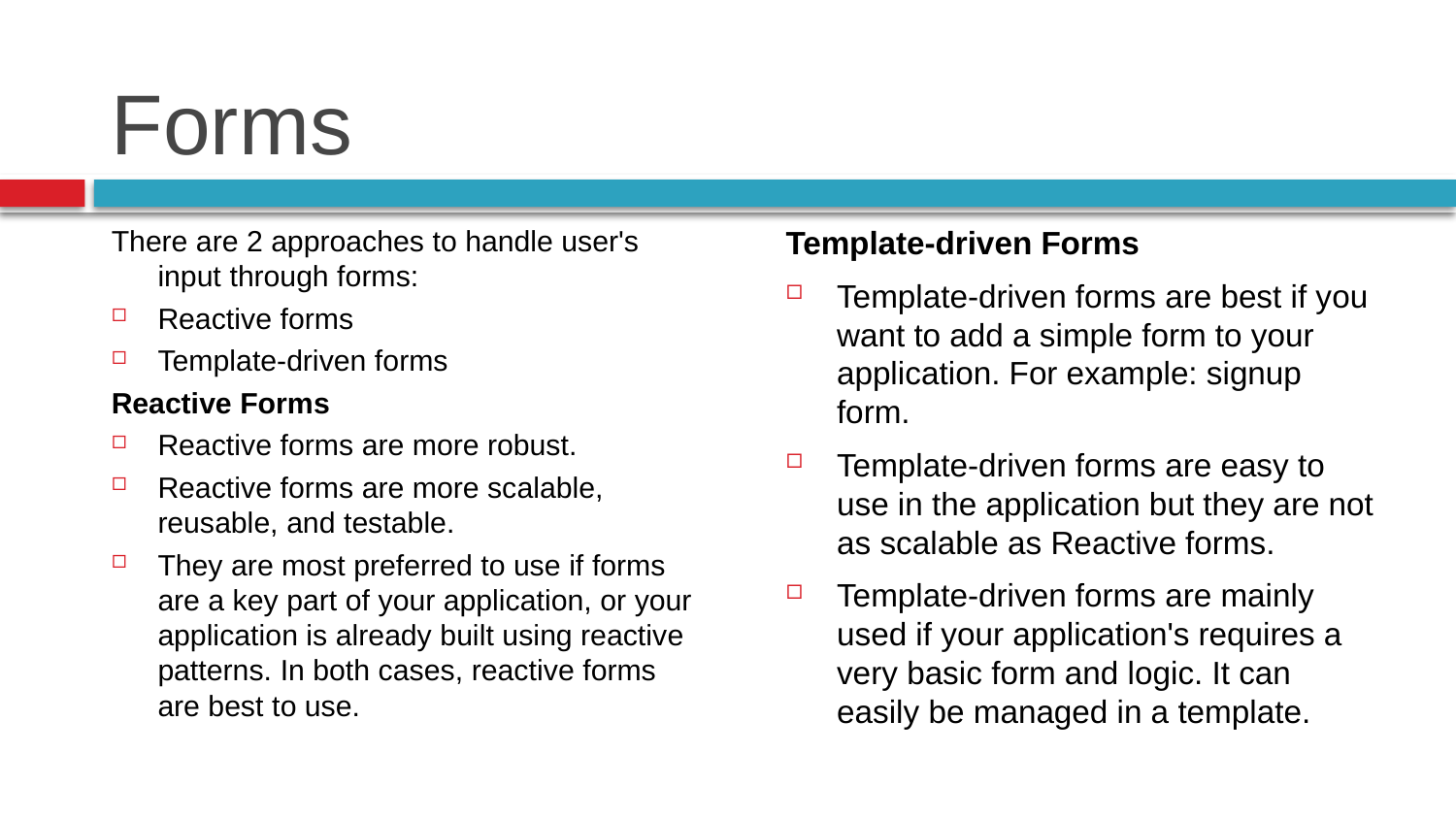

# Forms
Template-driven Forms
Template-driven forms are best if you want to add a simple form to your application. For example: signup form.
Template-driven forms are easy to use in the application but they are not as scalable as Reactive forms.
Template-driven forms are mainly used if your application's requires a very basic form and logic. It can easily be managed in a template.
There are 2 approaches to handle user's input through forms:
Reactive forms
Template-driven forms
Reactive Forms
Reactive forms are more robust.
Reactive forms are more scalable, reusable, and testable.
They are most preferred to use if forms are a key part of your application, or your application is already built using reactive patterns. In both cases, reactive forms are best to use.